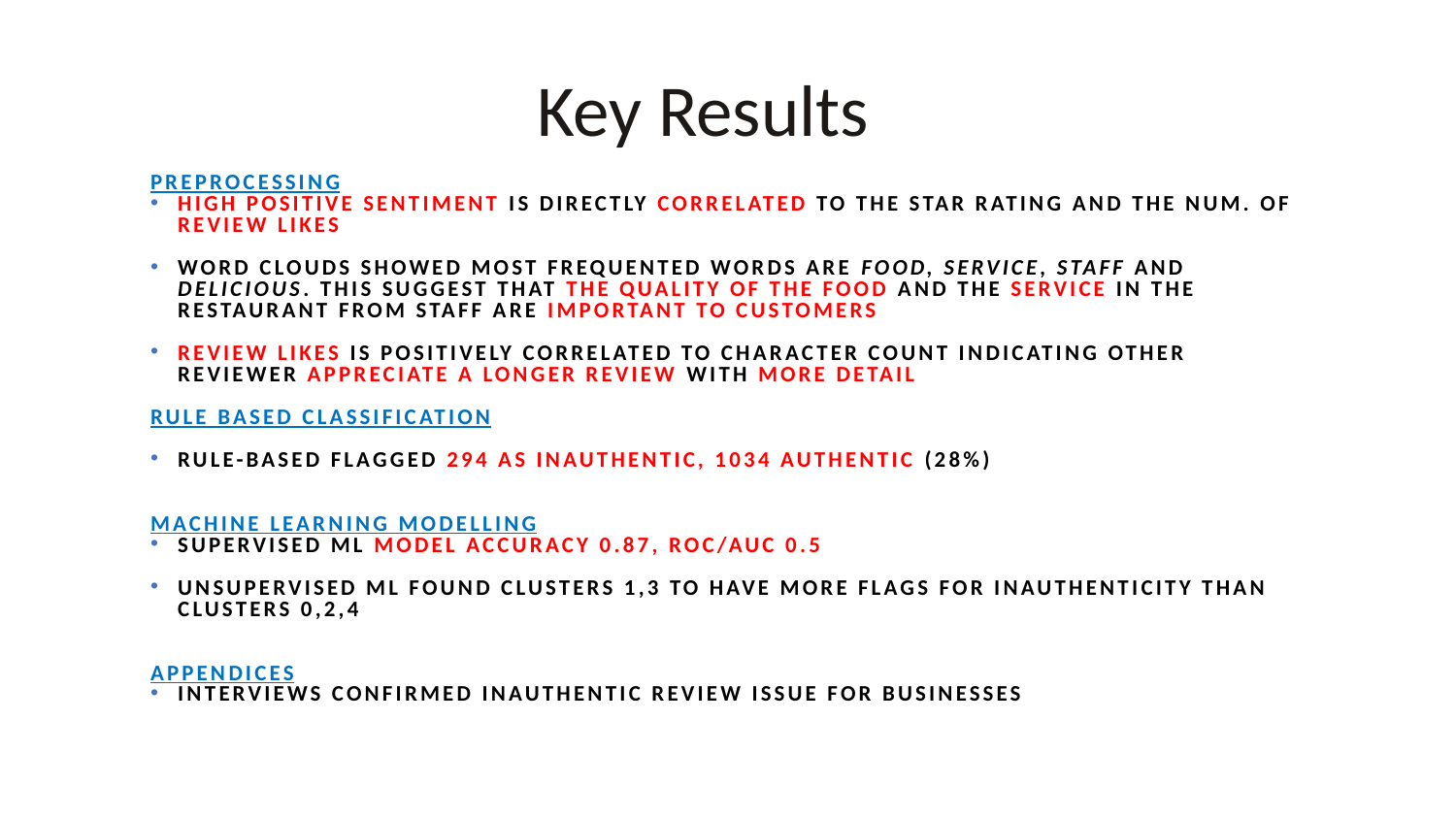

# Key Results
PREPROCESSING
High positive sentiment is directly correlated to the star rating and the num. of review likes

Word clouds showed most frequented words are food, service, staff and Delicious. This suggest that the quality of the food and the service in the restaurant from staff are important to customers

Review likes is positively correlated to character count indicating other reviewer appreciate a longer review with more detail

Rule based classification

Rule-based flagged 294 as inauthentic, 1034 authentic (28%)

Machine learning Modelling
Supervised ML model accuracy 0.87, ROC/AUC 0.5

Unsupervised ml found clusters 1,3 to have more flags for inauthenticity than clusters 0,2,4

Appendices
Interviews confirmed inauthentic review issue for businesses